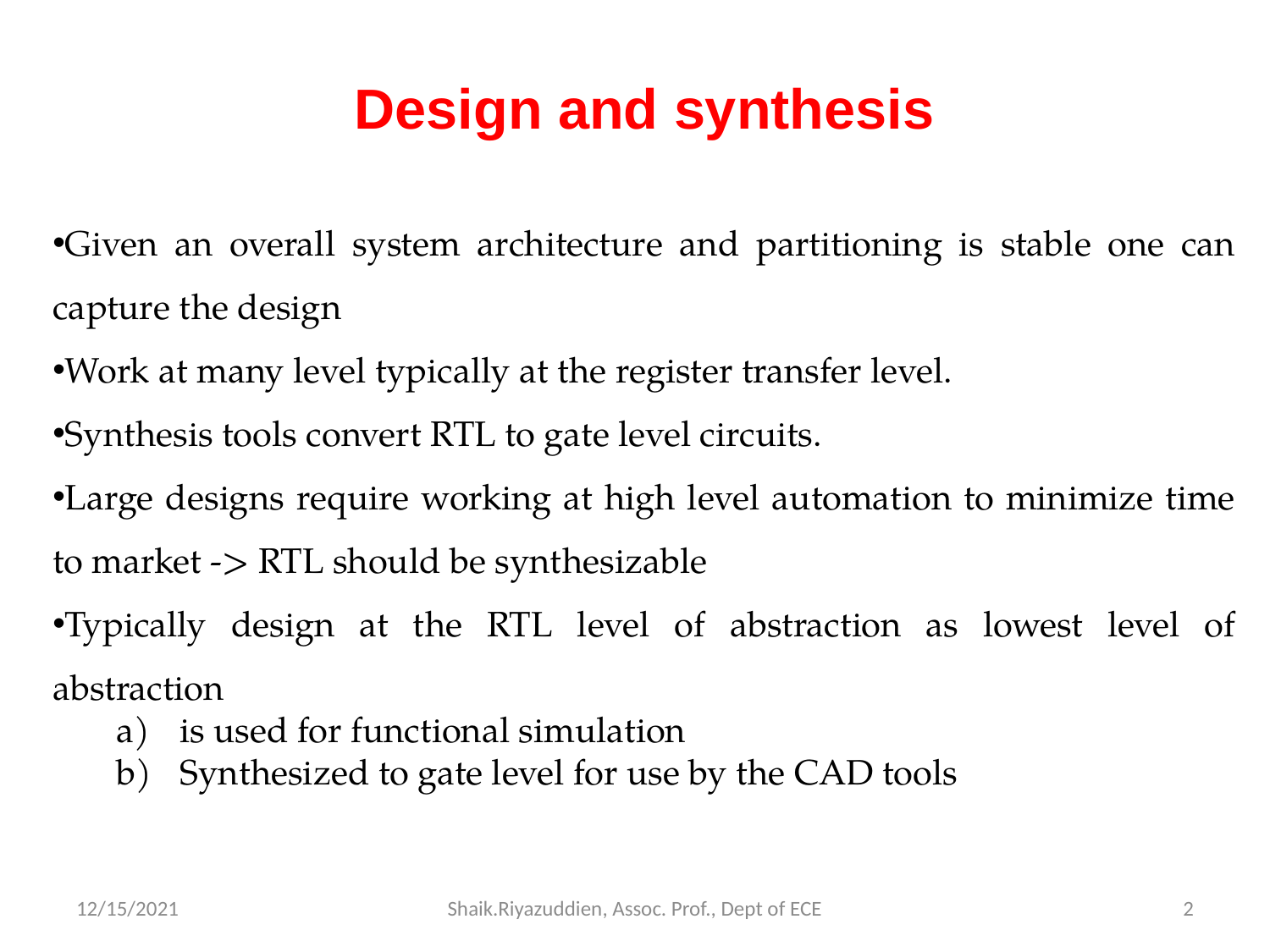

Design and synthesis

Given an overall system architecture and partitioning is stable one can capture the design
Work at many level typically at the register transfer level.
Synthesis tools convert RTL to gate level circuits.
Large designs require working at high level automation to minimize time to market -> RTL should be synthesizable
Typically design at the RTL level of abstraction as lowest level of abstraction
is used for functional simulation
Synthesized to gate level for use by the CAD tools

12/15/2021
Shaik.Riyazuddien, Assoc. Prof., Dept of ECE
2